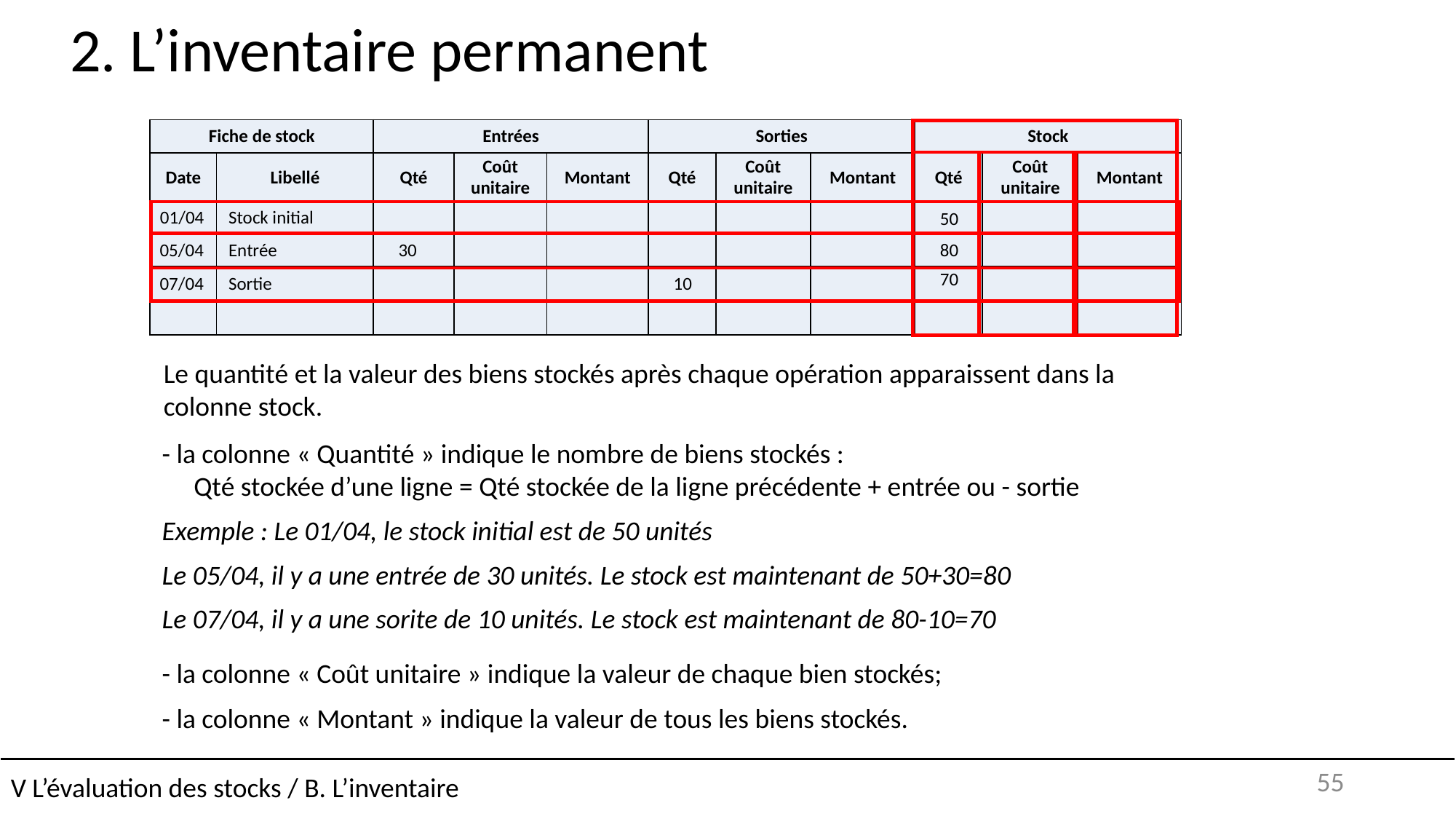

# 2. L’inventaire permanent
| Fiche de stock |  | Entrées |  |  | Sorties |  |  | Stock |  |  |
| --- | --- | --- | --- | --- | --- | --- | --- | --- | --- | --- |
| Date | Libellé | Qté | Coût unitaire | Montant | Qté | Coût unitaire | Montant | Qté | Coût unitaire | Montant |
|  |  |  |  |  |  |  |  |  |  |  |
|  |  |  |  |  |  |  |  |  |  |  |
|  |  |  |  |  |  |  |  |  |  |  |
|  |  |  |  |  |  |  |  |  |  |  |

Stock initial
01/04

50

30
05/04
Entrée
80
70
07/04
Sortie
10

Le quantité et la valeur des biens stockés après chaque opération apparaissent dans la colonne stock.
- la colonne « Quantité » indique le nombre de biens stockés :
Qté stockée d’une ligne = Qté stockée de la ligne précédente + entrée ou - sortie
Exemple : Le 01/04, le stock initial est de 50 unités
Le 05/04, il y a une entrée de 30 unités. Le stock est maintenant de 50+30=80
Le 07/04, il y a une sorite de 10 unités. Le stock est maintenant de 80-10=70
- la colonne « Coût unitaire » indique la valeur de chaque bien stockés;
- la colonne « Montant » indique la valeur de tous les biens stockés.
V L’évaluation des stocks / B. L’inventaire
55